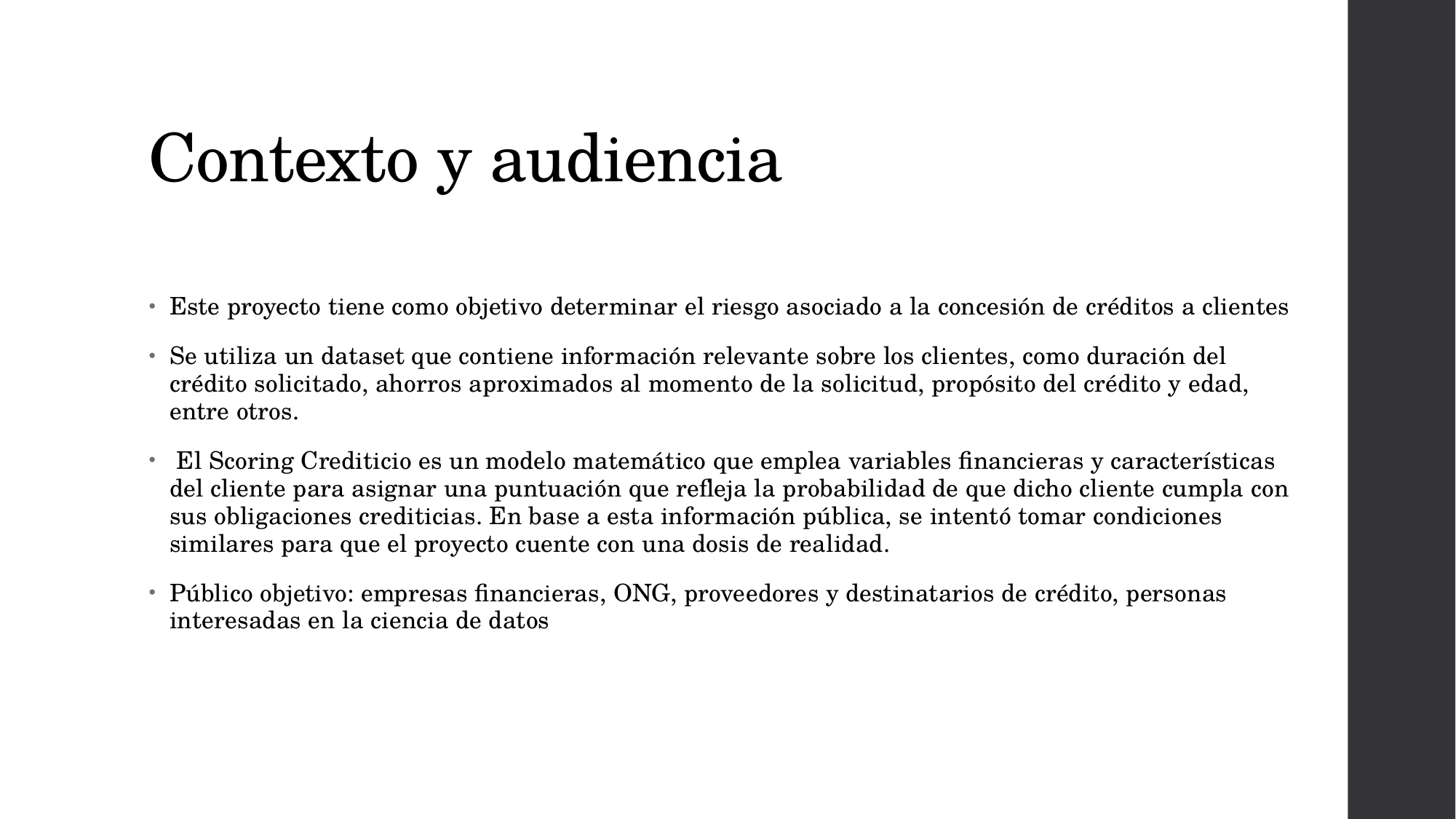

# Contexto y audiencia
Este proyecto tiene como objetivo determinar el riesgo asociado a la concesión de créditos a clientes
Se utiliza un dataset que contiene información relevante sobre los clientes, como duración del crédito solicitado, ahorros aproximados al momento de la solicitud, propósito del crédito y edad, entre otros.
 El Scoring Crediticio es un modelo matemático que emplea variables financieras y características del cliente para asignar una puntuación que refleja la probabilidad de que dicho cliente cumpla con sus obligaciones crediticias. En base a esta información pública, se intentó tomar condiciones similares para que el proyecto cuente con una dosis de realidad.
Público objetivo: empresas financieras, ONG, proveedores y destinatarios de crédito, personas interesadas en la ciencia de datos